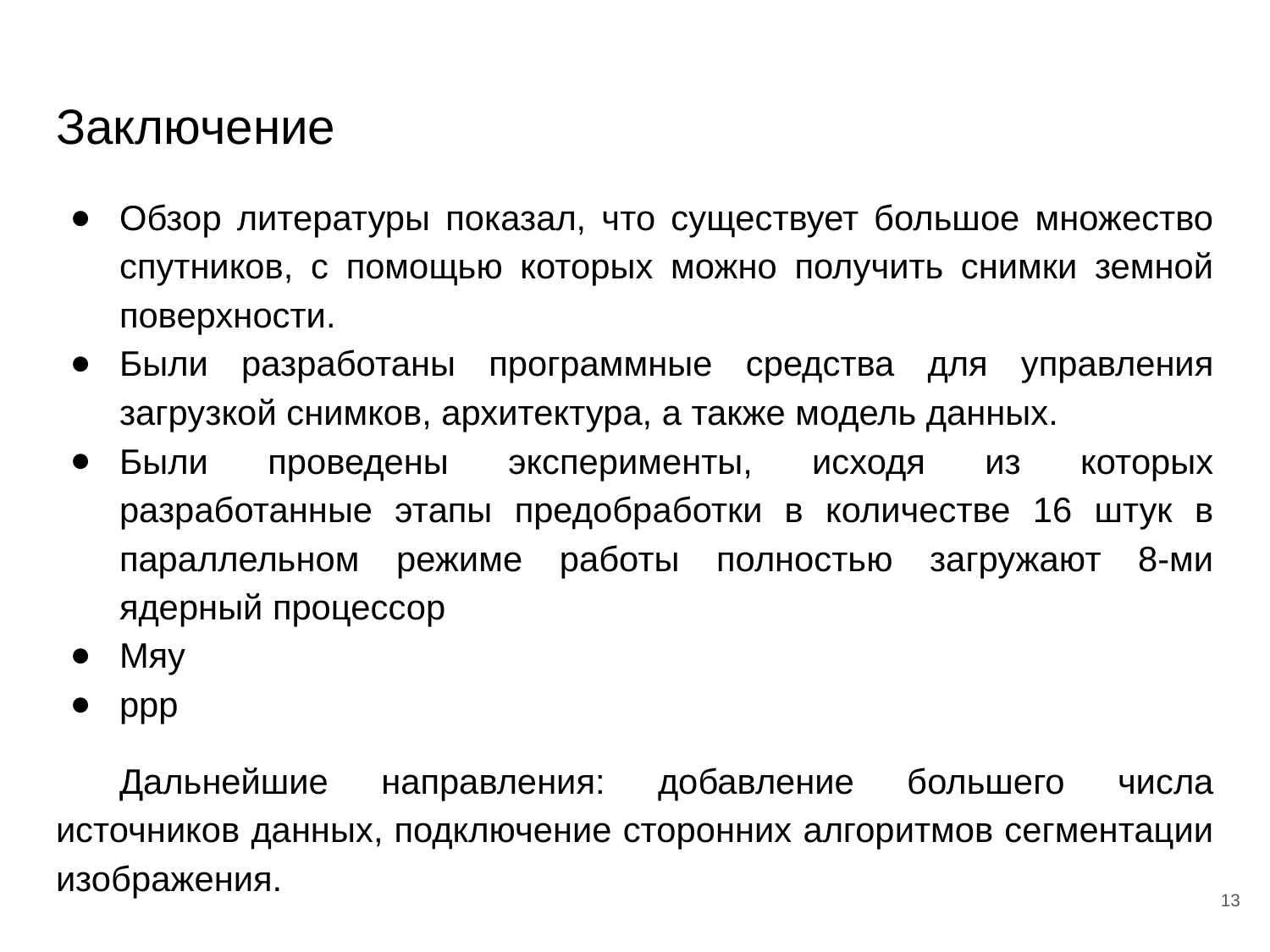

# Заключение
Обзор литературы показал, что существует большое множество спутников, с помощью которых можно получить снимки земной поверхности.
Были разработаны программные средства для управления загрузкой снимков, архитектура, а также модель данных.
Были проведены эксперименты, исходя из которых разработанные этапы предобработки в количестве 16 штук в параллельном режиме работы полностью загружают 8-ми ядерный процессор
Мяу
ррр
Дальнейшие направления: добавление большего числа источников данных, подключение сторонних алгоритмов сегментации изображения.
13